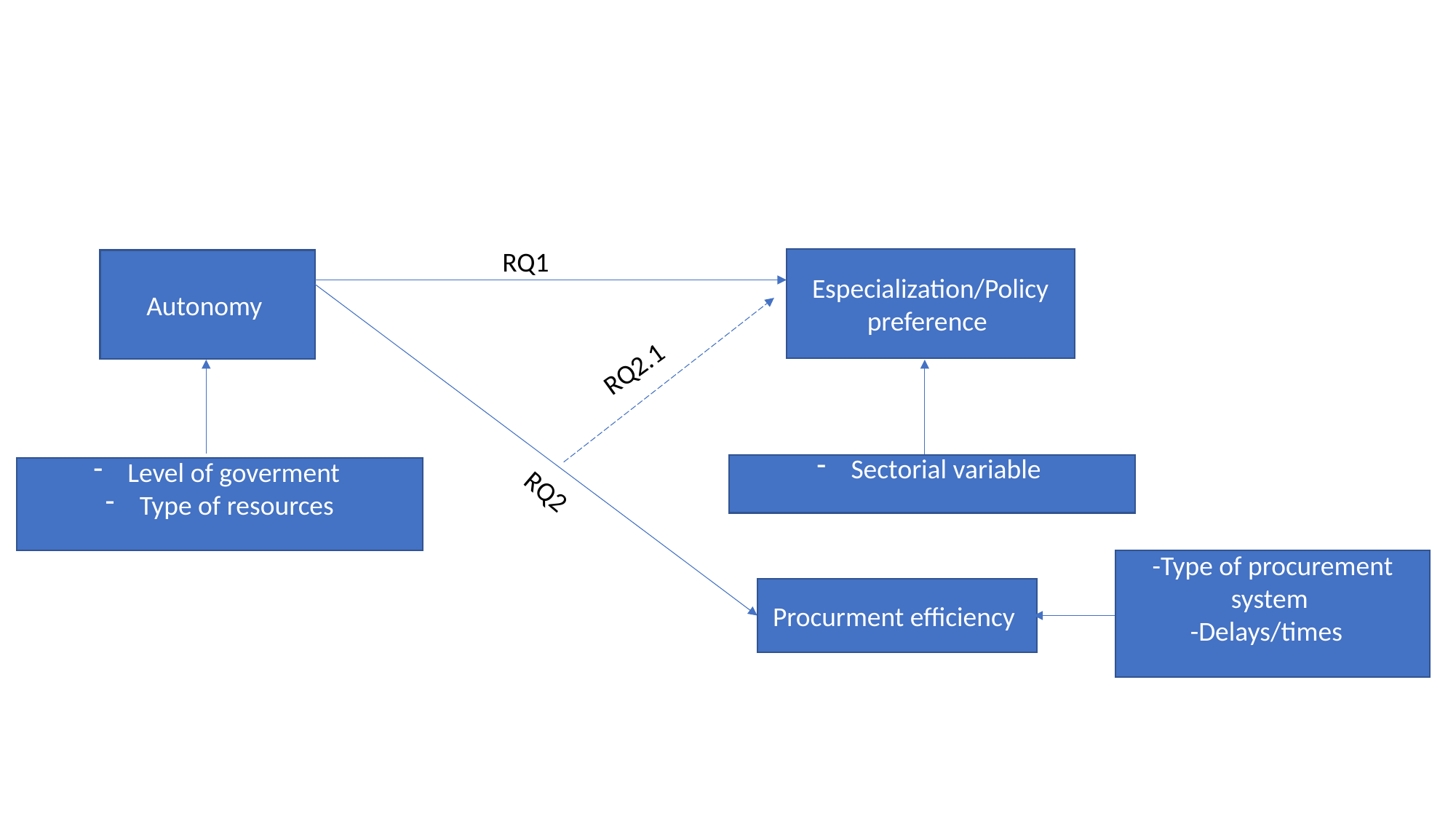

#
RQ1
Especialization/Policy preference
Autonomy
RQ2.1
Sectorial variable

Level of goverment
Type of resources

RQ2
-Type of procurement system
-Delays/times

Procurment efficiency